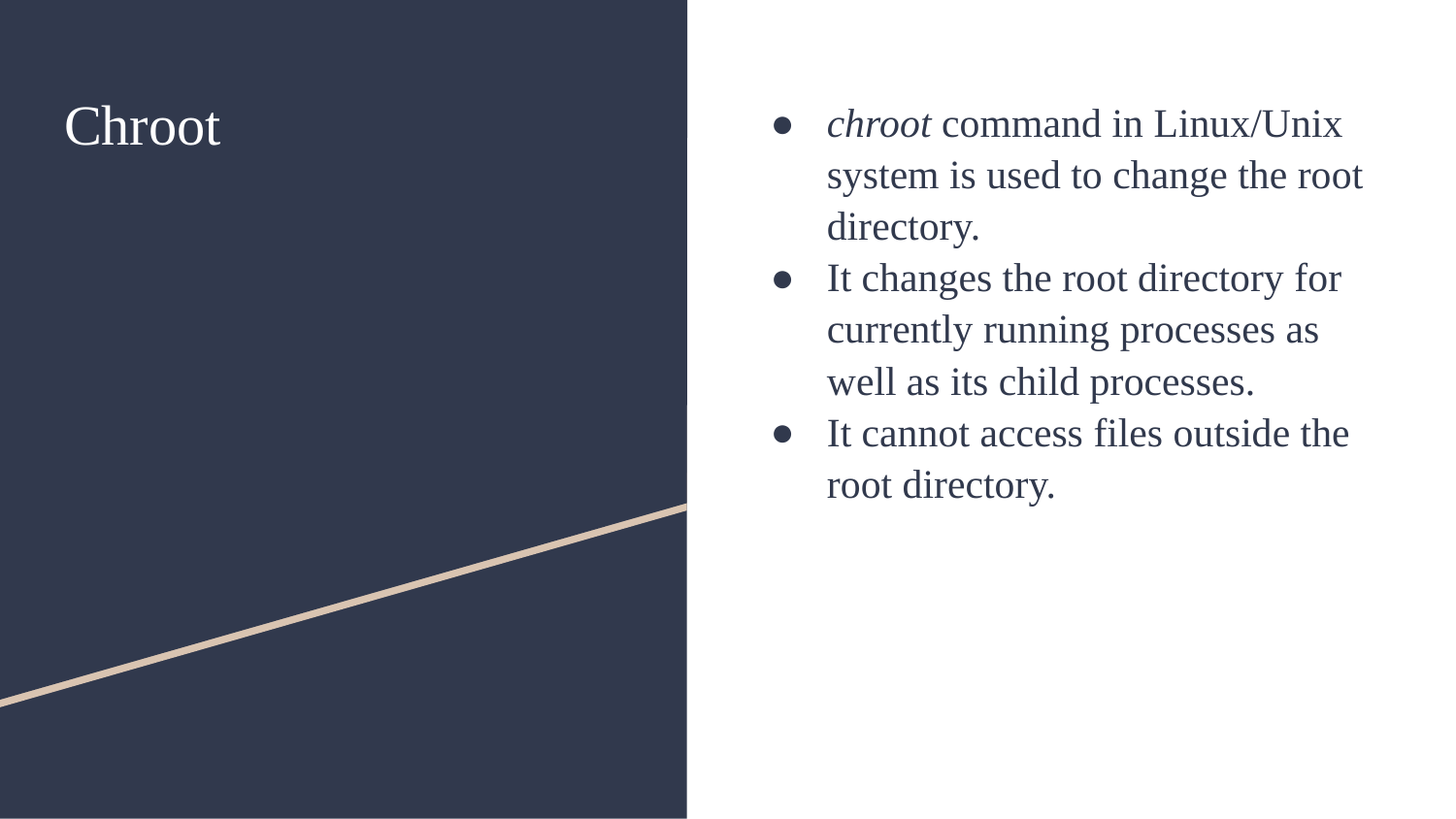

# Chroot
chroot command in Linux/Unix system is used to change the root directory.
It changes the root directory for currently running processes as well as its child processes.
It cannot access files outside the root directory.